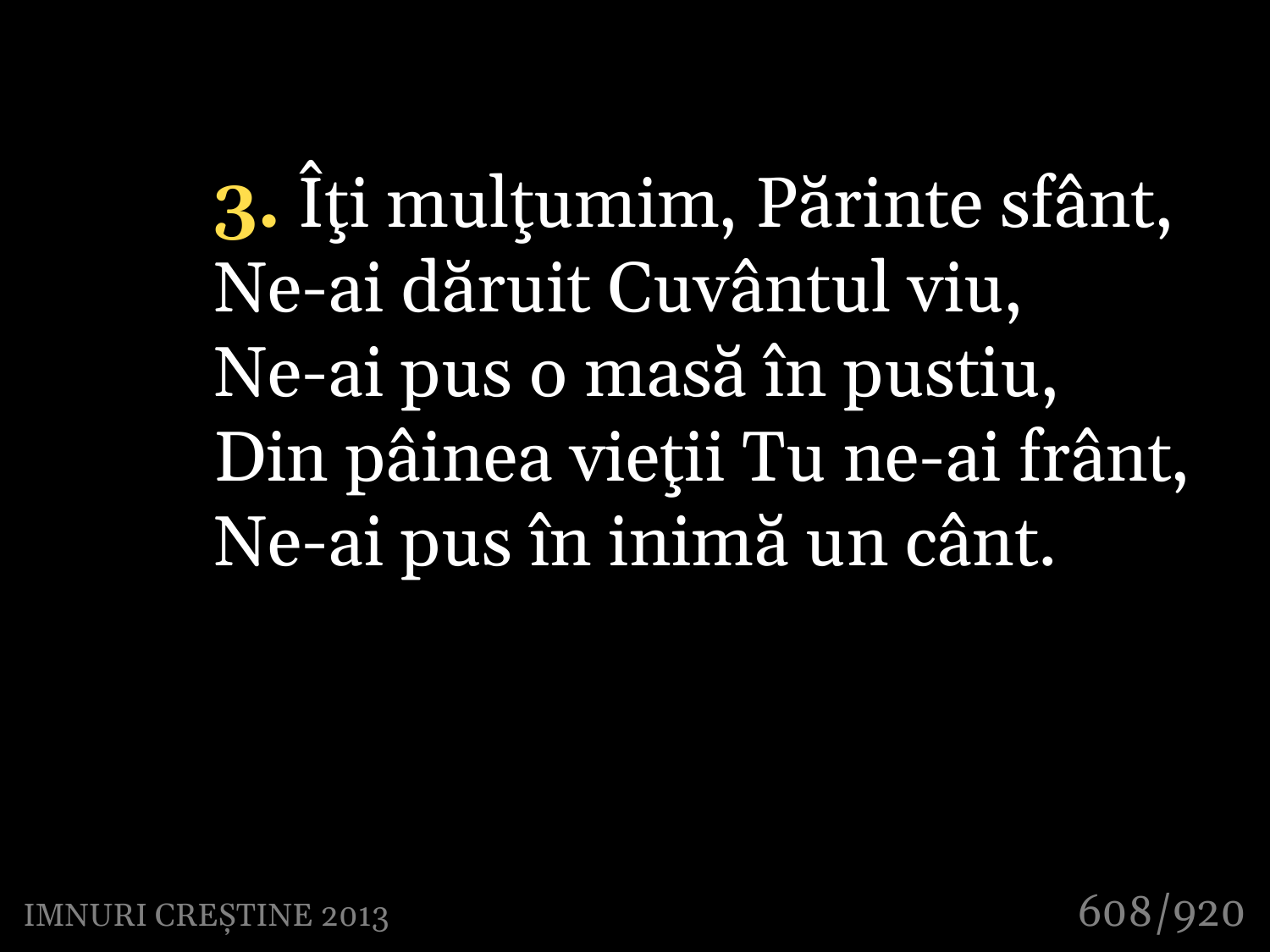

3. Îţi mulţumim, Părinte sfânt,
Ne-ai dăruit Cuvântul viu,
Ne-ai pus o masă în pustiu,
Din pâinea vieţii Tu ne-ai frânt,
Ne-ai pus în inimă un cânt.
608/920
IMNURI CREȘTINE 2013